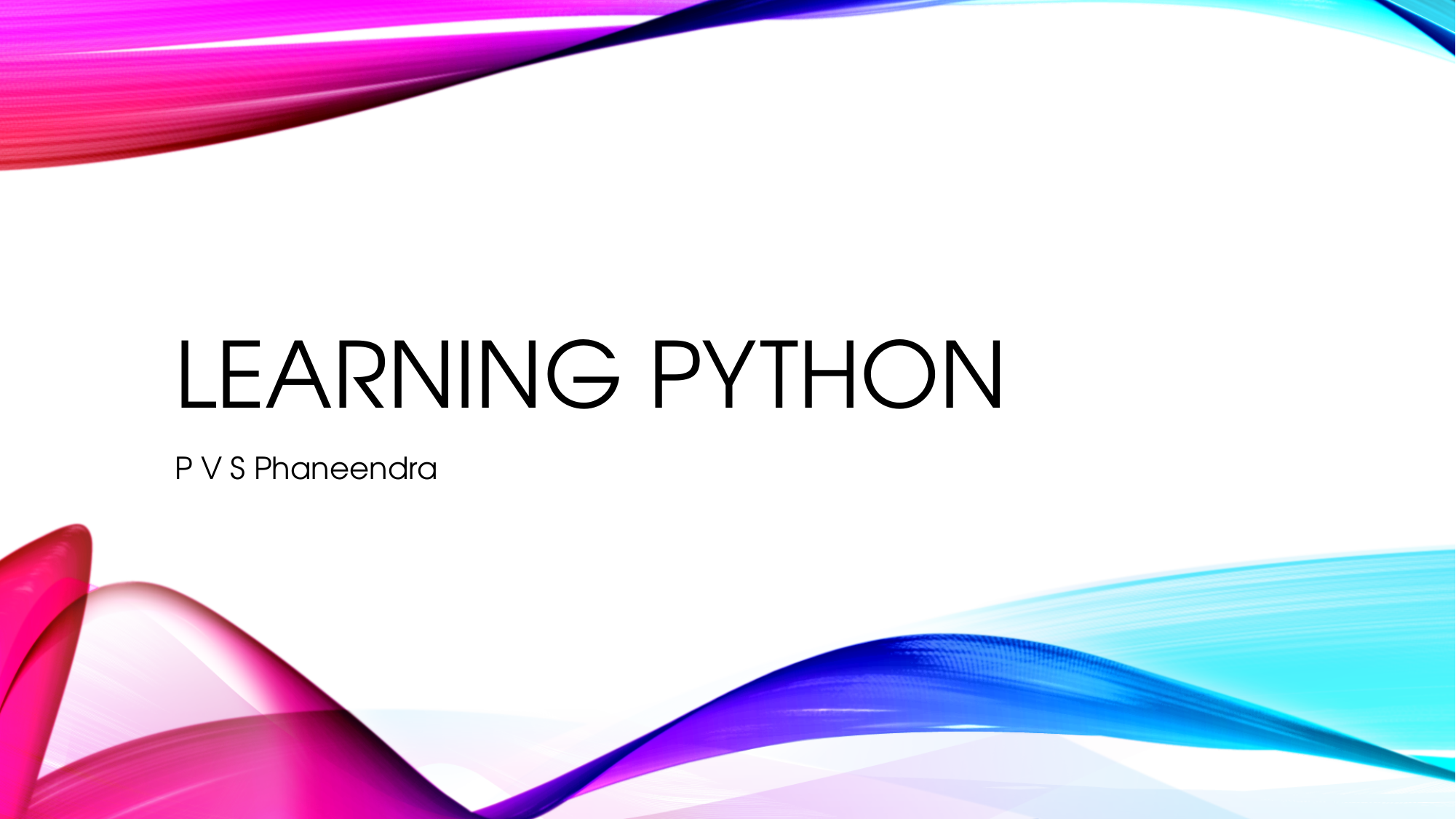

# Learning python
P V S Phaneendra